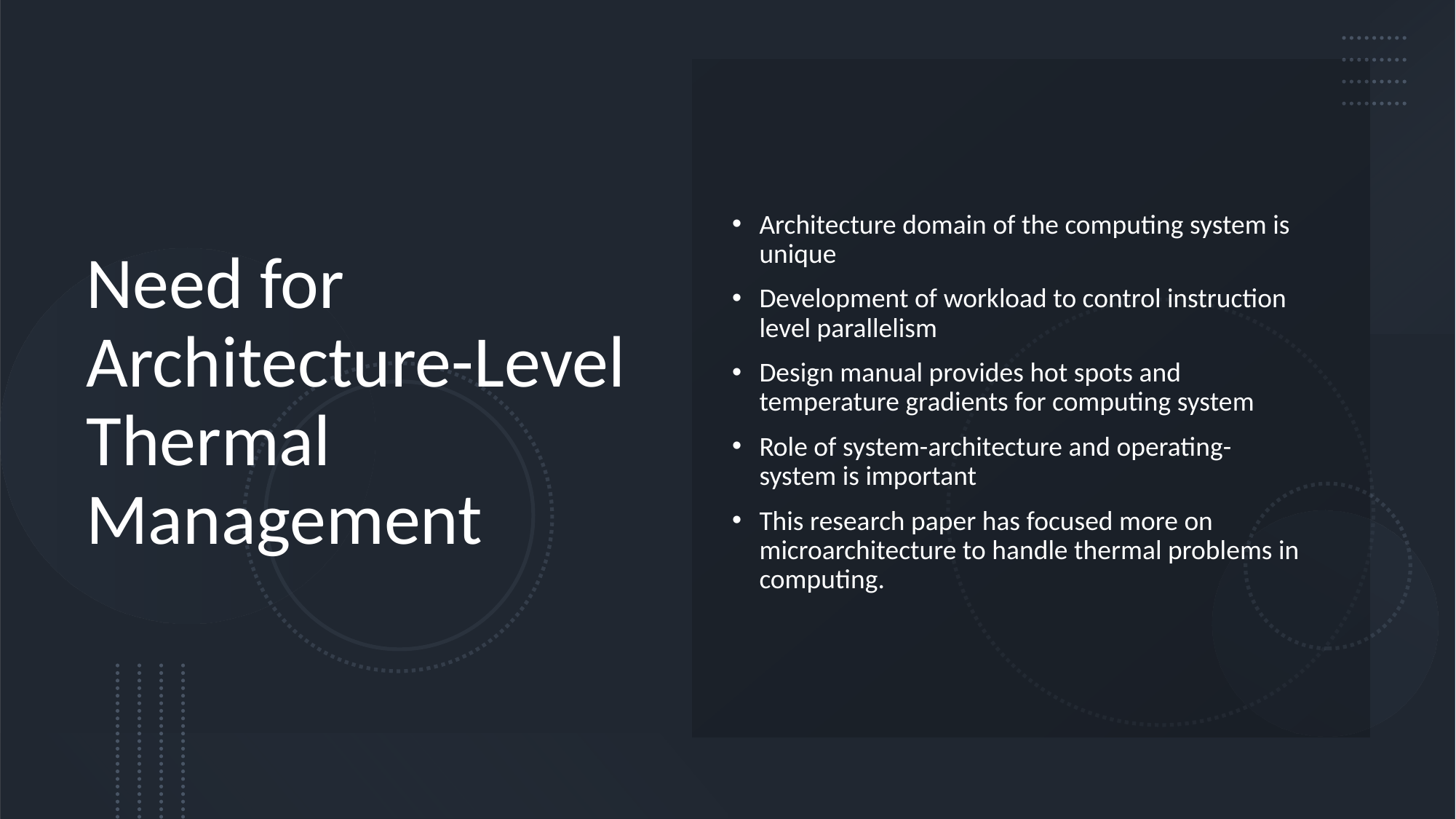

# Need for Architecture-Level Thermal Management
Architecture domain of the computing system is unique
Development of workload to control instruction level parallelism
Design manual provides hot spots and temperature gradients for computing system
Role of system-architecture and operating-system is important
This research paper has focused more on microarchitecture to handle thermal problems in computing.